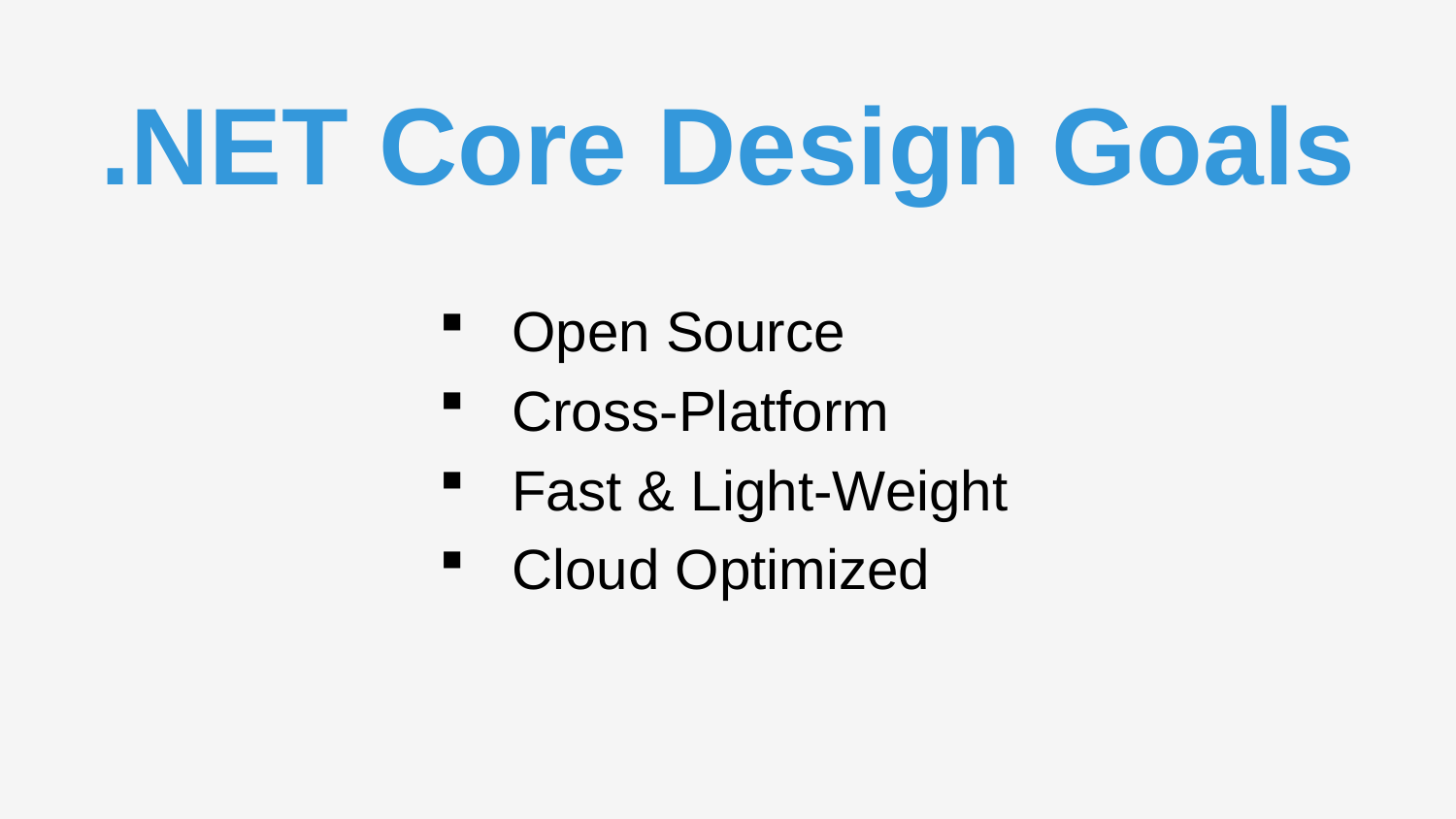

.NET Core Design Goals
Open Source
Cross-Platform
Fast & Light-Weight
Cloud Optimized